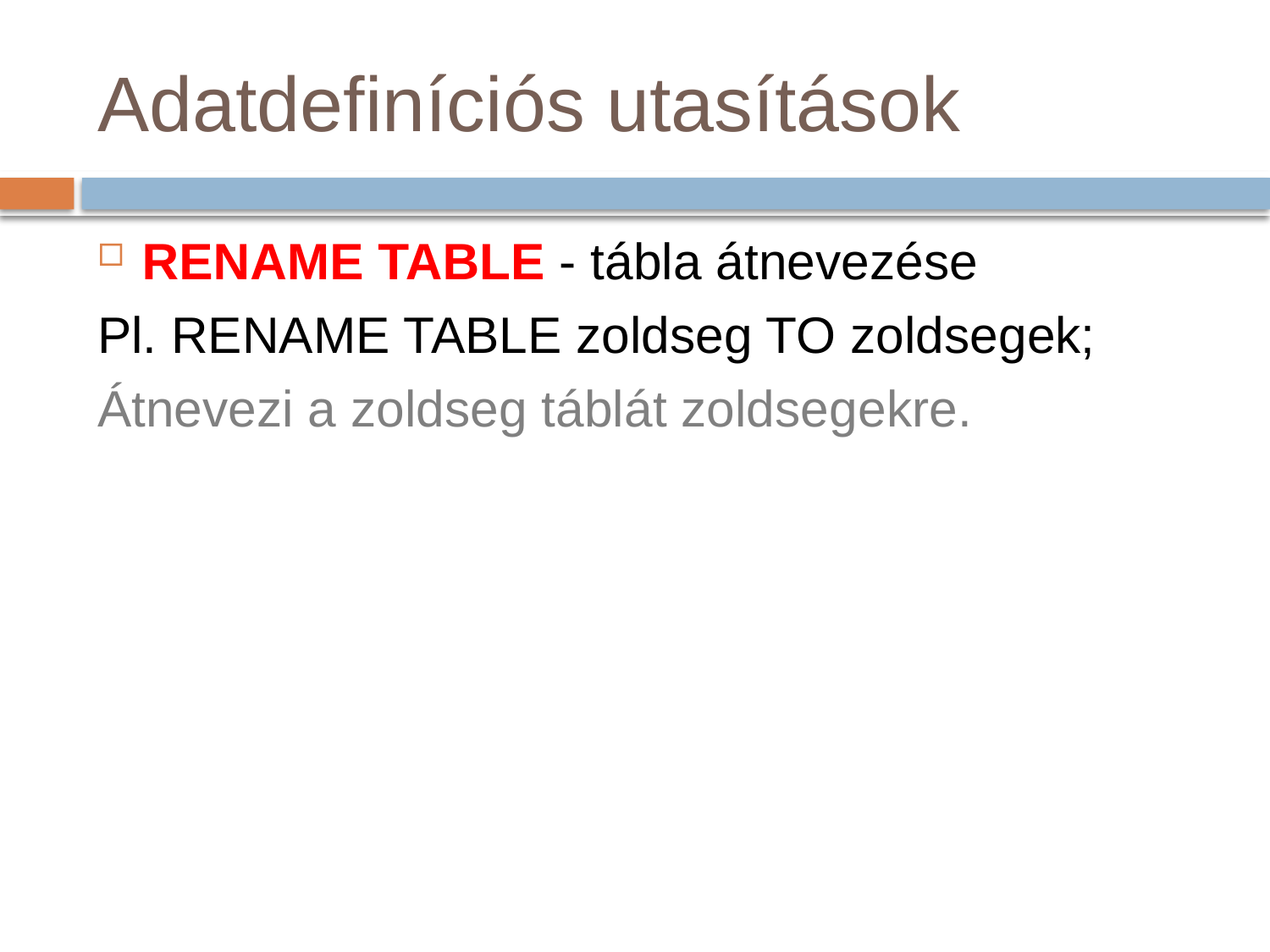

# Adatdefiníciós utasítások
RENAME TABLE - tábla átnevezése
Pl. RENAME TABLE zoldseg TO zoldsegek;
Átnevezi a zoldseg táblát zoldsegekre.